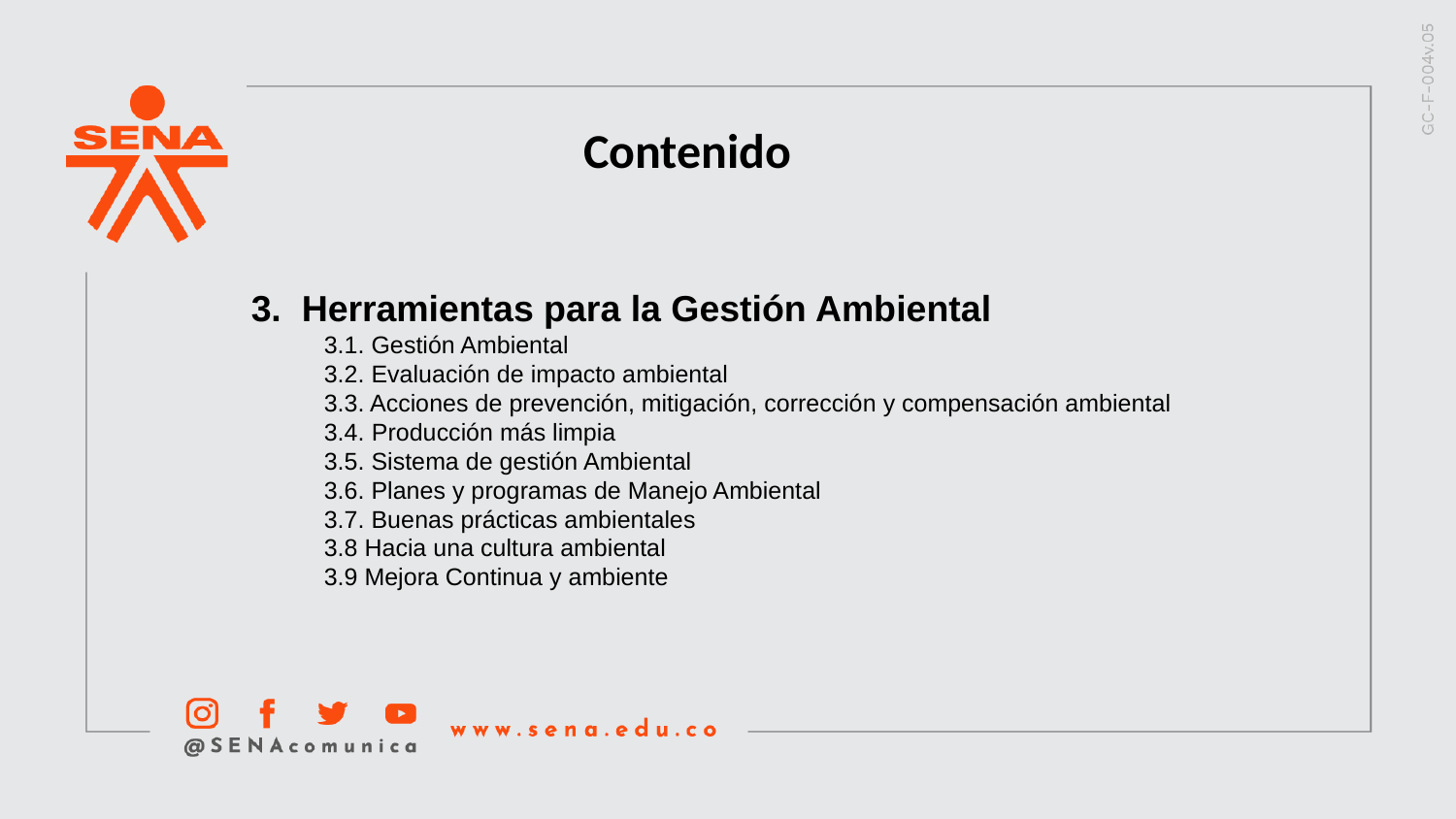

Contenido
3.  Herramientas para la Gestión Ambiental
3.1. Gestión Ambiental
3.2. Evaluación de impacto ambiental
3.3. Acciones de prevención, mitigación, corrección y compensación ambiental
3.4. Producción más limpia
3.5. Sistema de gestión Ambiental
3.6. Planes y programas de Manejo Ambiental
3.7. Buenas prácticas ambientales
3.8 Hacia una cultura ambiental
3.9 Mejora Continua y ambiente